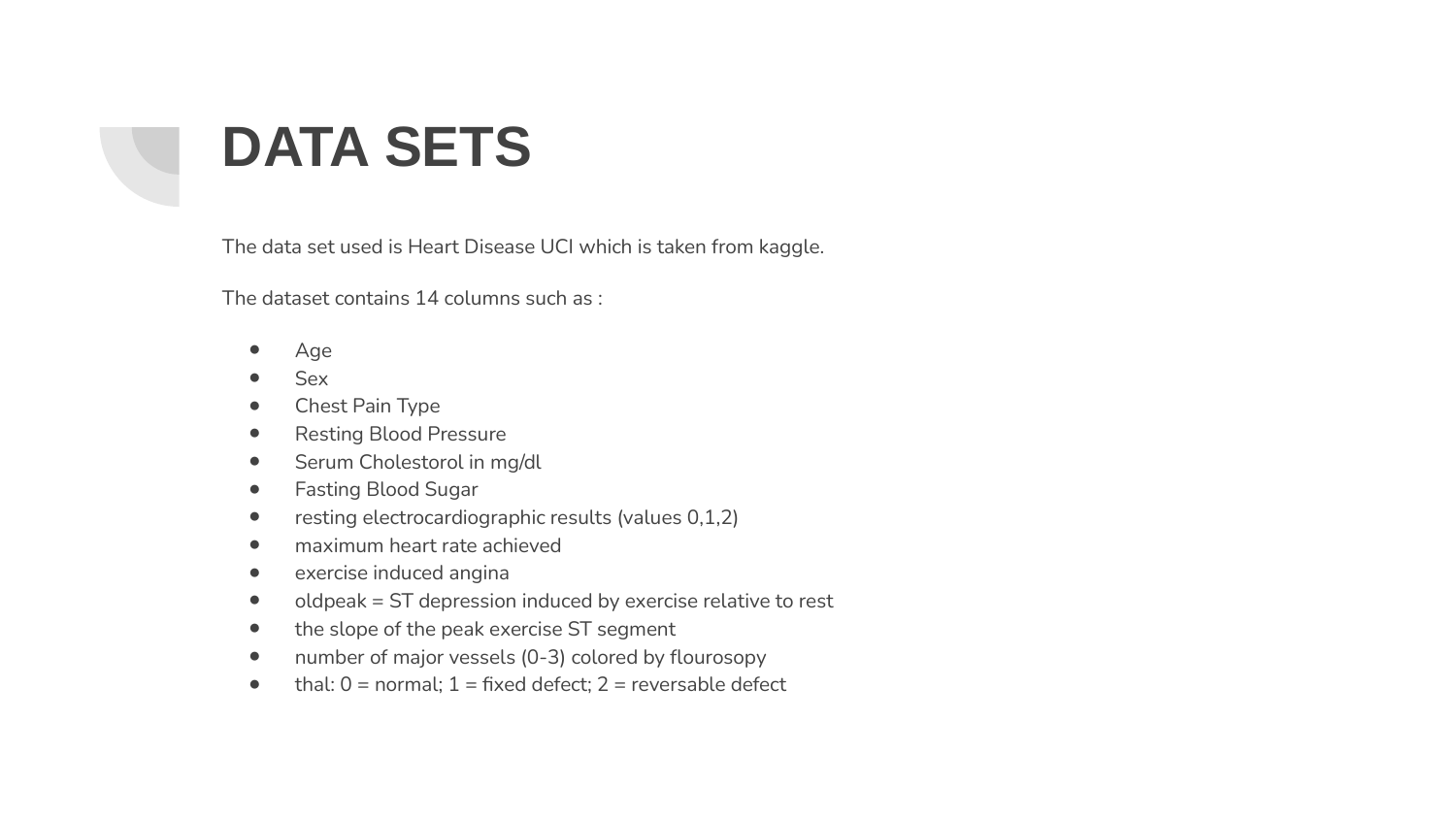

# DATA SETS
The data set used is Heart Disease UCI which is taken from kaggle.
The dataset contains 14 columns such as :
Age
Sex
Chest Pain Type
Resting Blood Pressure
Serum Cholestorol in mg/dl
Fasting Blood Sugar
resting electrocardiographic results (values 0,1,2)
maximum heart rate achieved
exercise induced angina
oldpeak = ST depression induced by exercise relative to rest
the slope of the peak exercise ST segment
number of major vessels (0-3) colored by flourosopy
thal: 0 = normal; 1 = fixed defect; 2 = reversable defect